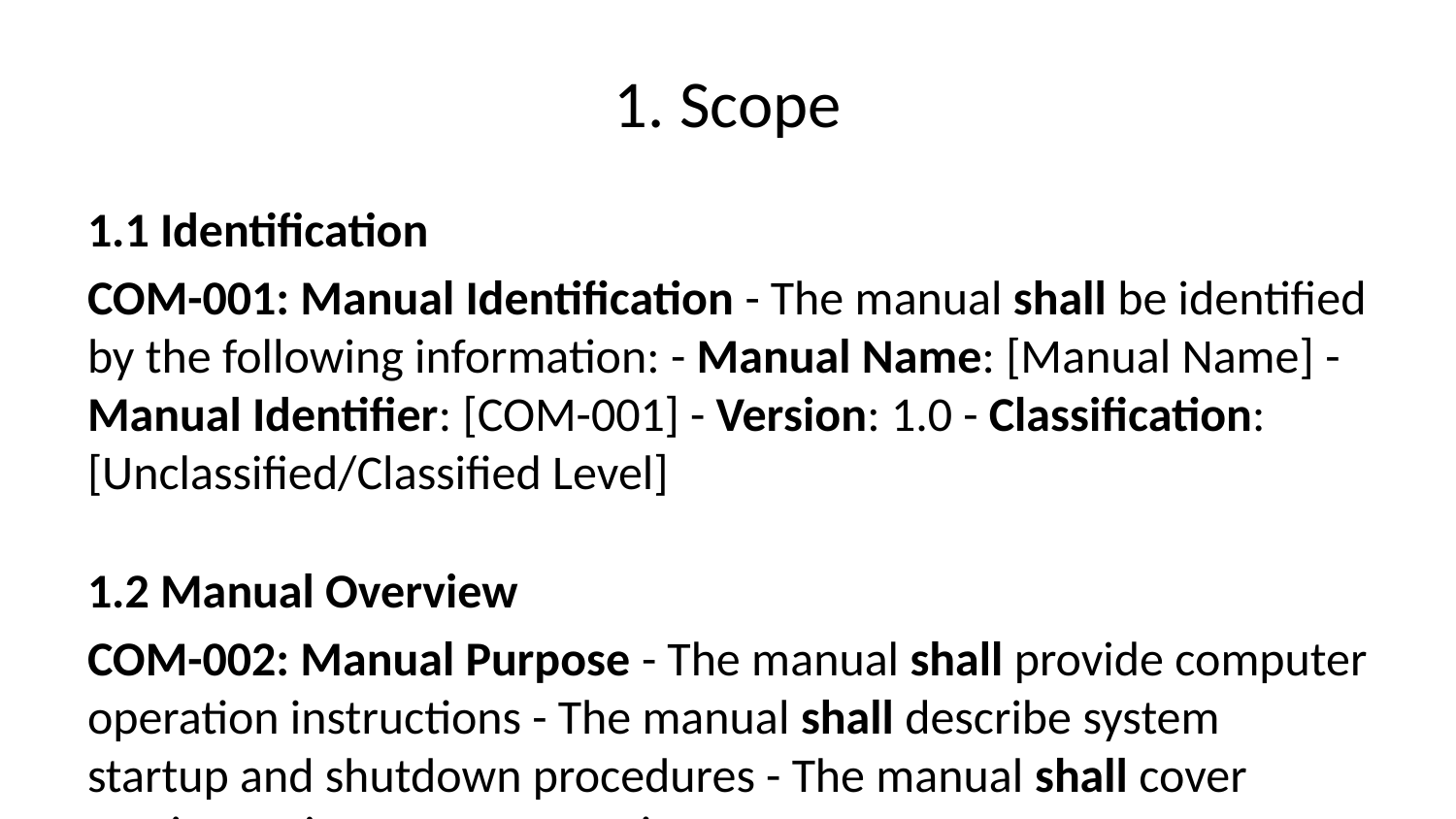

# 1. Scope
1.1 Identification
COM-001: Manual Identification - The manual shall be identified by the following information: - Manual Name: [Manual Name] - Manual Identifier: [COM-001] - Version: 1.0 - Classification: [Unclassified/Classified Level]
1.2 Manual Overview
COM-002: Manual Purpose - The manual shall provide computer operation instructions - The manual shall describe system startup and shutdown procedures - The manual shall cover routine maintenance operations